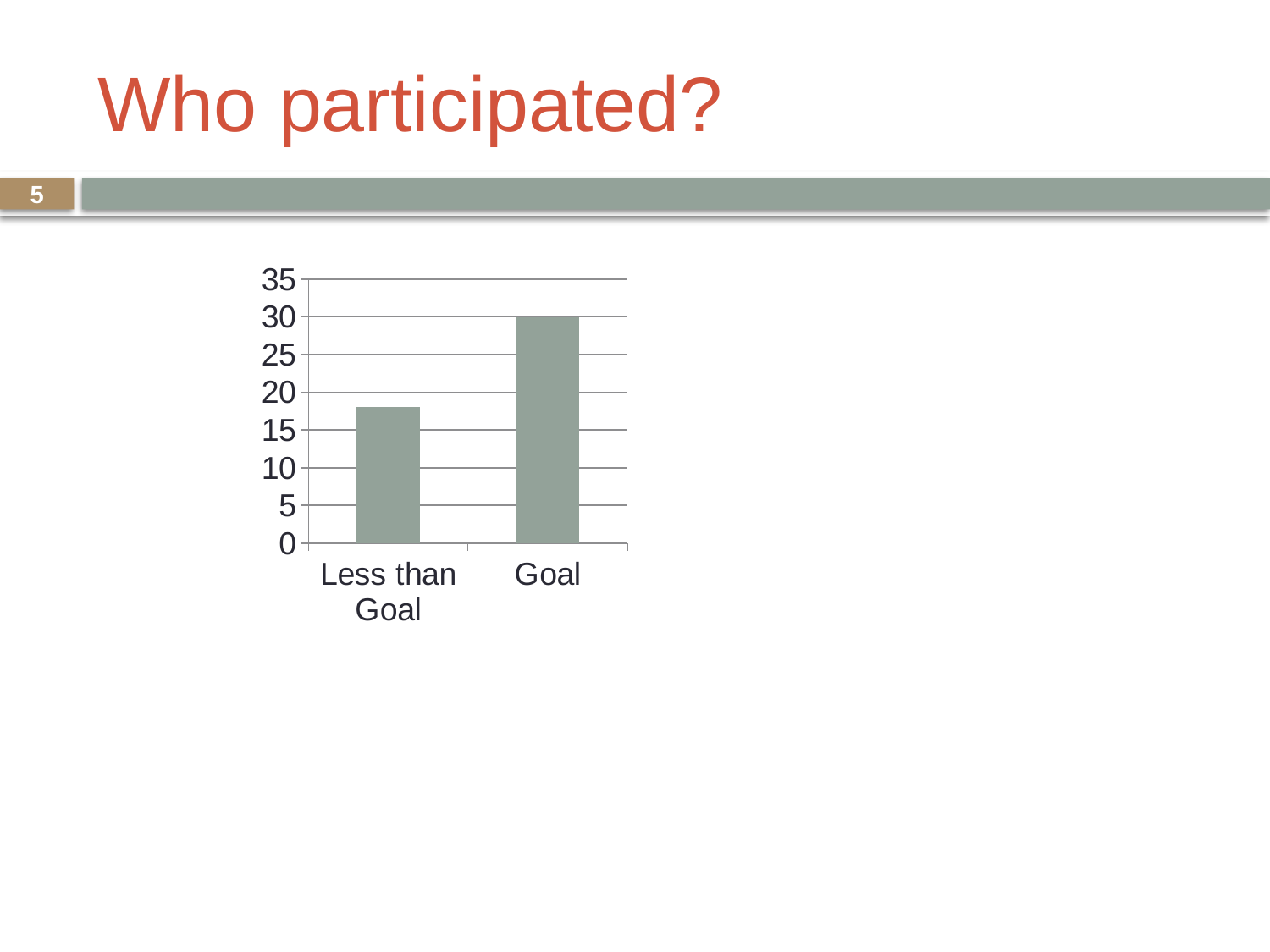

# Who participated?
5

### Chart

| Category | Series 1 |
|---|---|
| Less than Goal | 18.0 |
| Goal | 30.0 |